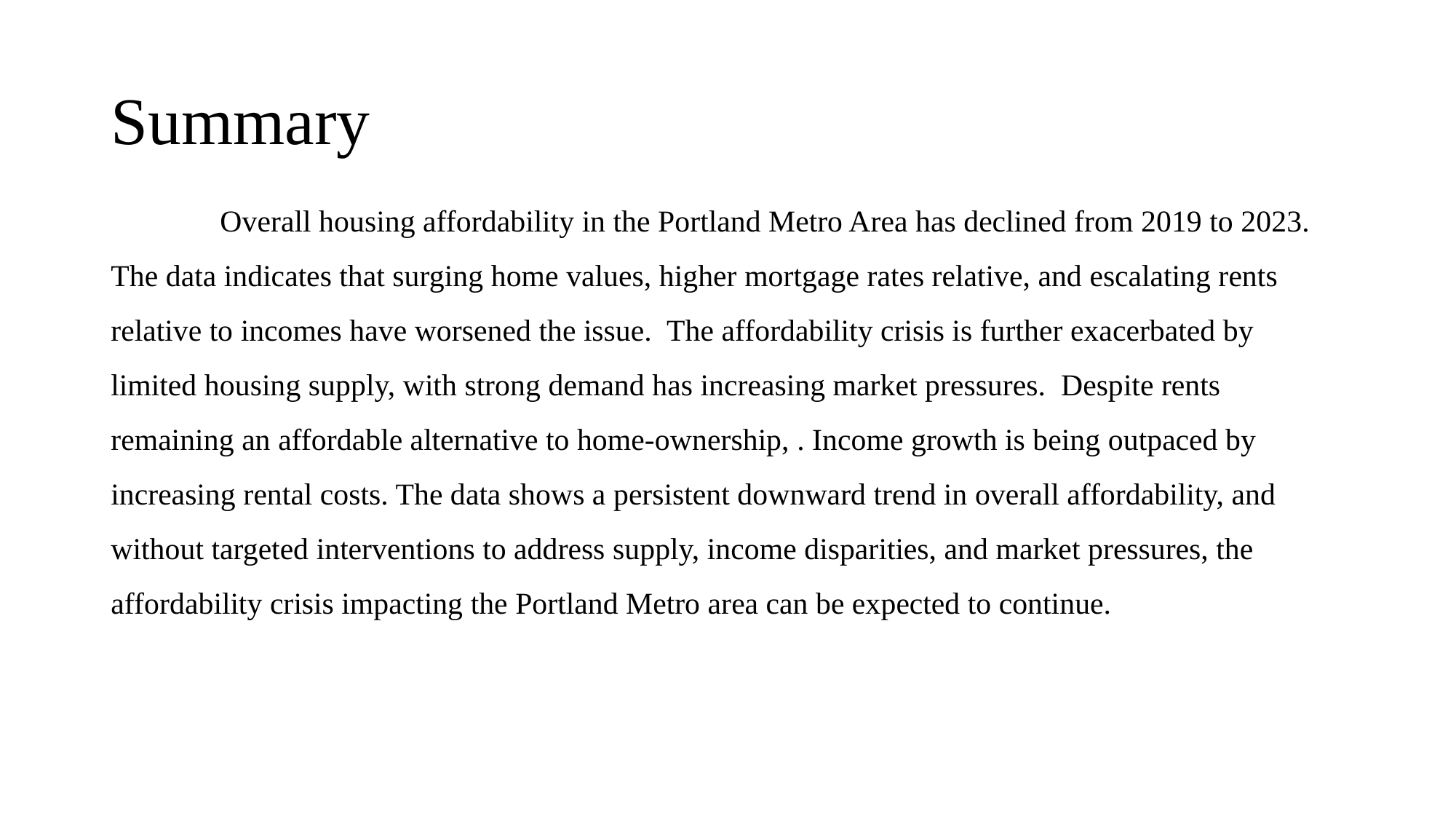

# Summary
	Overall housing affordability in the Portland Metro Area has declined from 2019 to 2023. The data indicates that surging home values, higher mortgage rates relative, and escalating rents relative to incomes have worsened the issue.  The affordability crisis is further exacerbated by  limited housing supply, with strong demand has increasing market pressures.  Despite rents remaining an affordable alternative to home-ownership, . Income growth is being outpaced by increasing rental costs. The data shows a persistent downward trend in overall affordability, and without targeted interventions to address supply, income disparities, and market pressures, the affordability crisis impacting the Portland Metro area can be expected to continue.